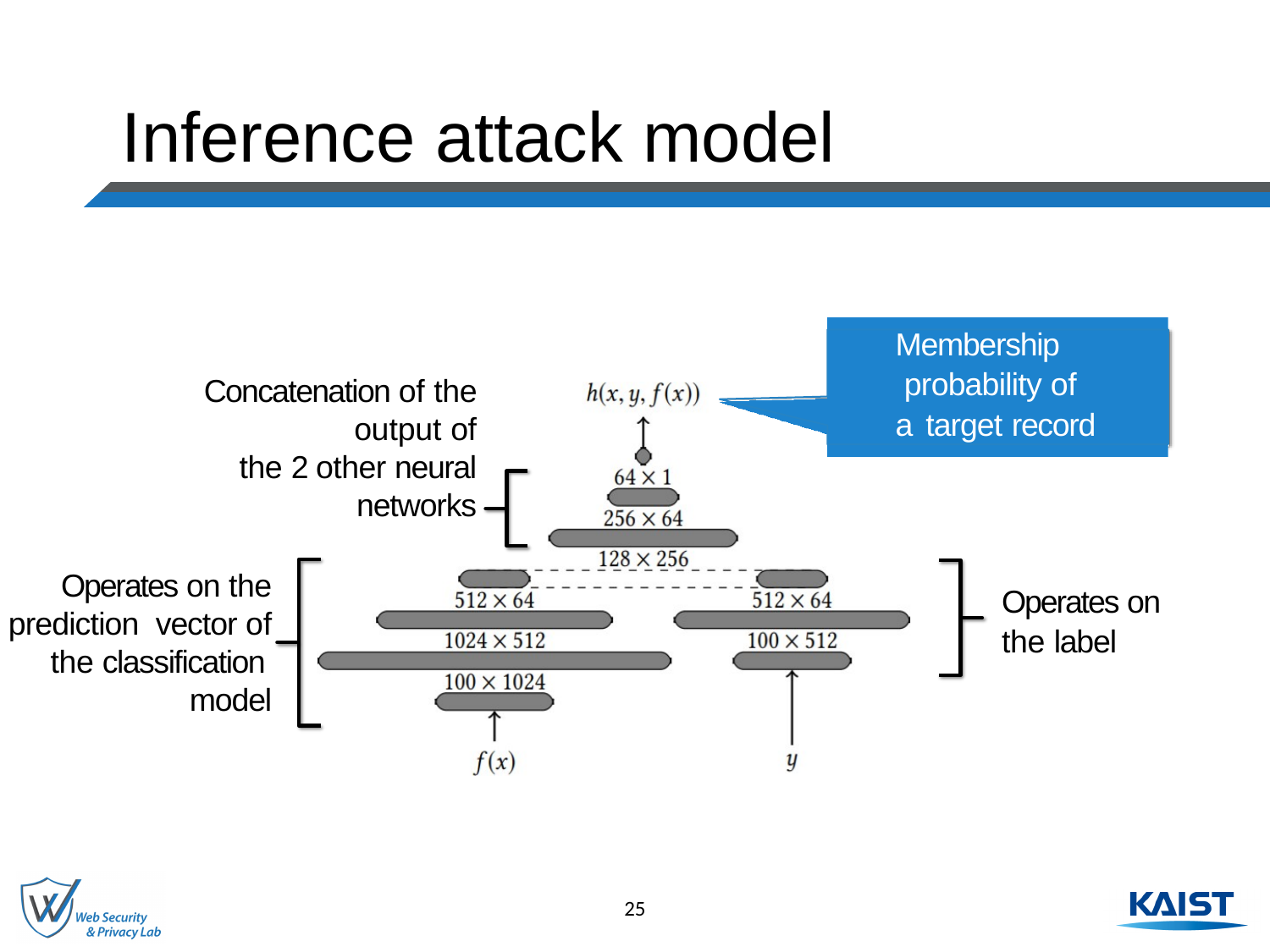

# Inference attack model

Membership
 probability of
a  target record

Concatenation of the output of
the 2 other neural networks

Operates on the prediction  vector of the classification  model
Operates on
the label
25